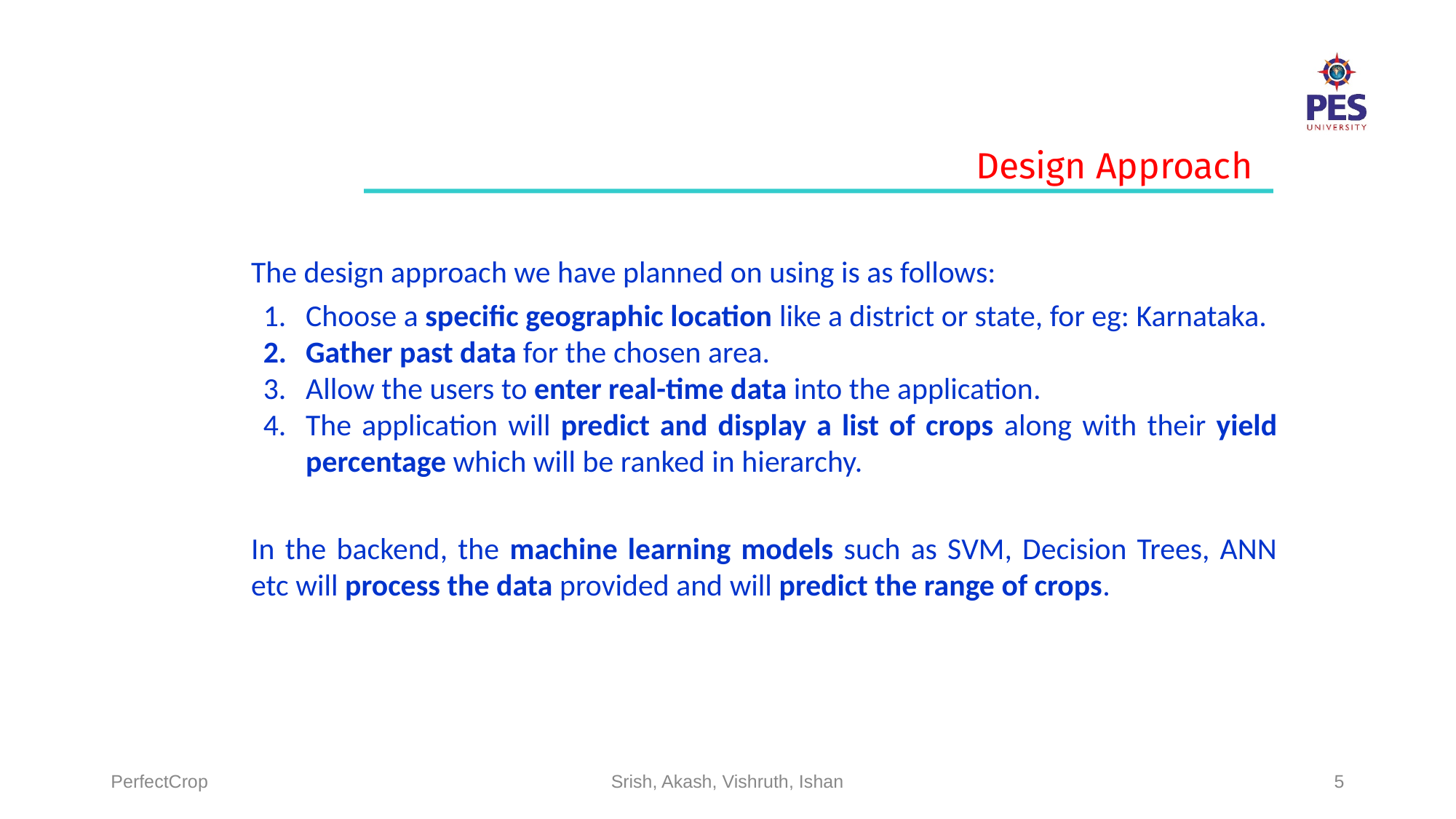

Design Approach

The design approach we have planned on using is as follows:
Choose a specific geographic location like a district or state, for eg: Karnataka.
Gather past data for the chosen area.
Allow the users to enter real-time data into the application.
The application will predict and display a list of crops along with their yield percentage which will be ranked in hierarchy.

In the backend, the machine learning models such as SVM, Decision Trees, ANN etc will process the data provided and will predict the range of crops.
PerfectCrop
Srish, Akash, Vishruth, Ishan
5